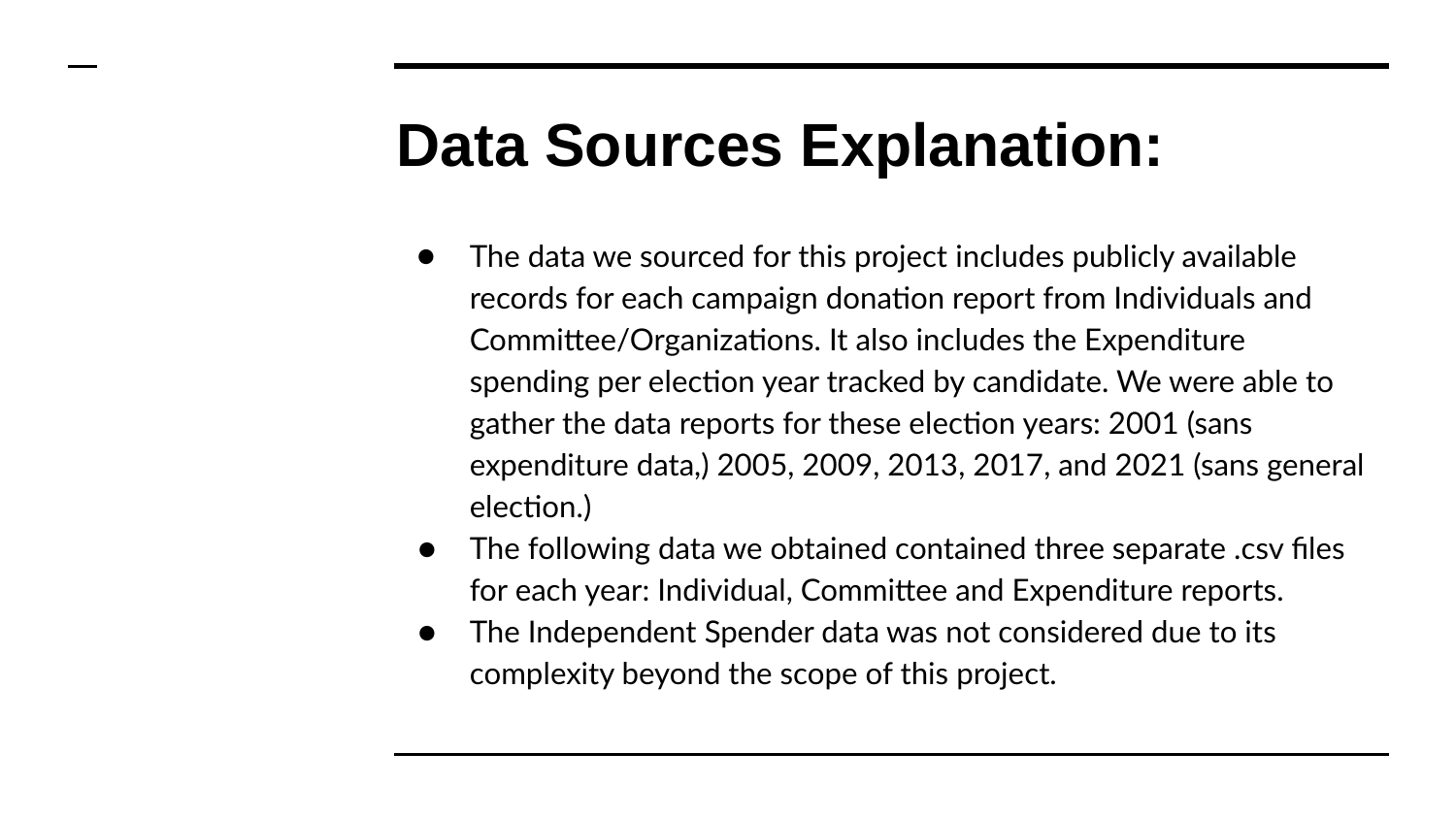

# Data Sources Explanation:
The data we sourced for this project includes publicly available records for each campaign donation report from Individuals and Committee/Organizations. It also includes the Expenditure spending per election year tracked by candidate. We were able to gather the data reports for these election years: 2001 (sans expenditure data,) 2005, 2009, 2013, 2017, and 2021 (sans general election.)
The following data we obtained contained three separate .csv files for each year: Individual, Committee and Expenditure reports.
The Independent Spender data was not considered due to its complexity beyond the scope of this project.